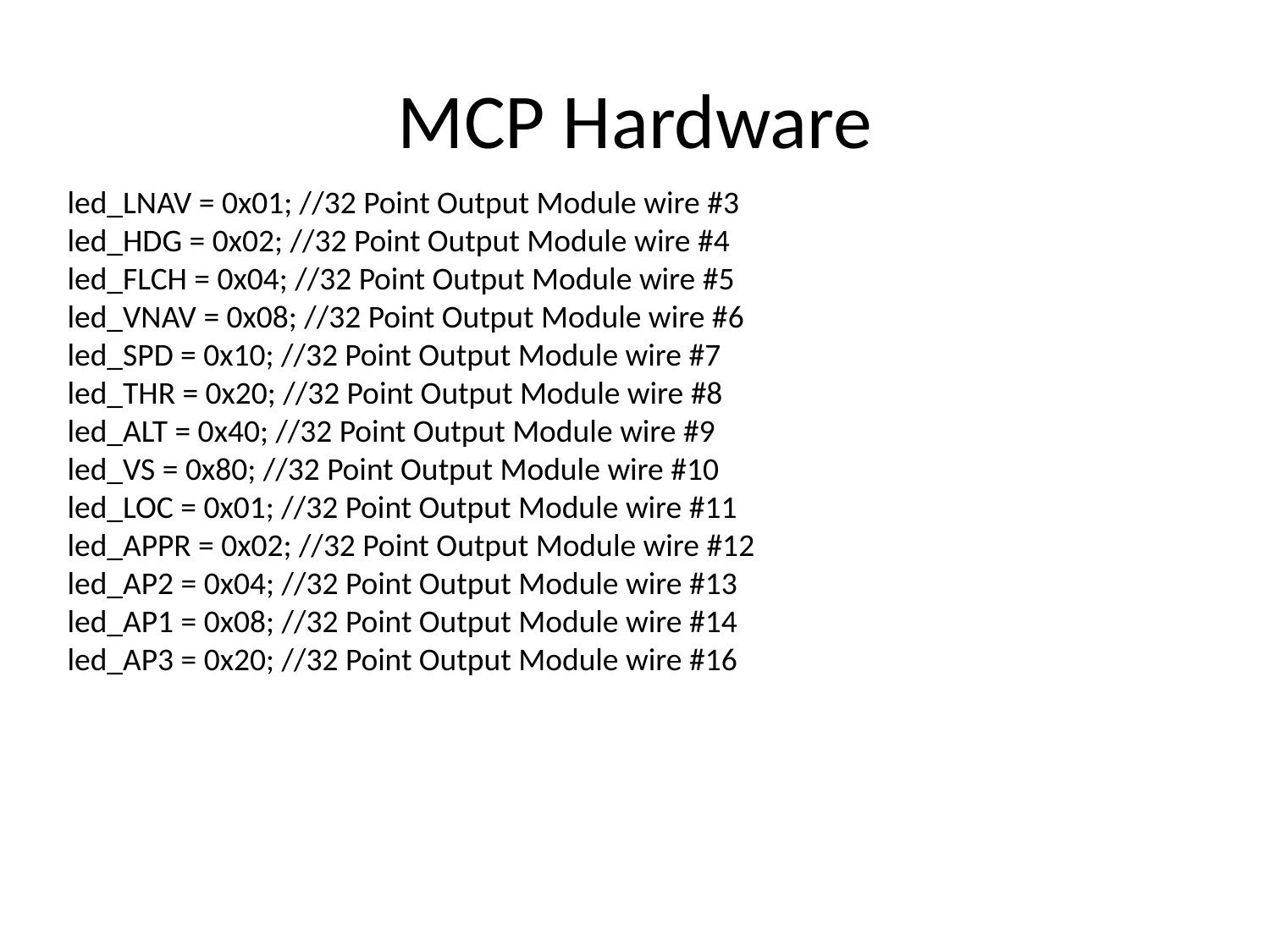

# MCP Hardware
led_LNAV = 0x01; //32 Point Output Module wire #3
led_HDG = 0x02; //32 Point Output Module wire #4
led_FLCH = 0x04; //32 Point Output Module wire #5
led_VNAV = 0x08; //32 Point Output Module wire #6
led_SPD = 0x10; //32 Point Output Module wire #7
led_THR = 0x20; //32 Point Output Module wire #8
led_ALT = 0x40; //32 Point Output Module wire #9
led_VS = 0x80; //32 Point Output Module wire #10
led_LOC = 0x01; //32 Point Output Module wire #11
led_APPR = 0x02; //32 Point Output Module wire #12
led_AP2 = 0x04; //32 Point Output Module wire #13
led_AP1 = 0x08; //32 Point Output Module wire #14
led_AP3 = 0x20; //32 Point Output Module wire #16